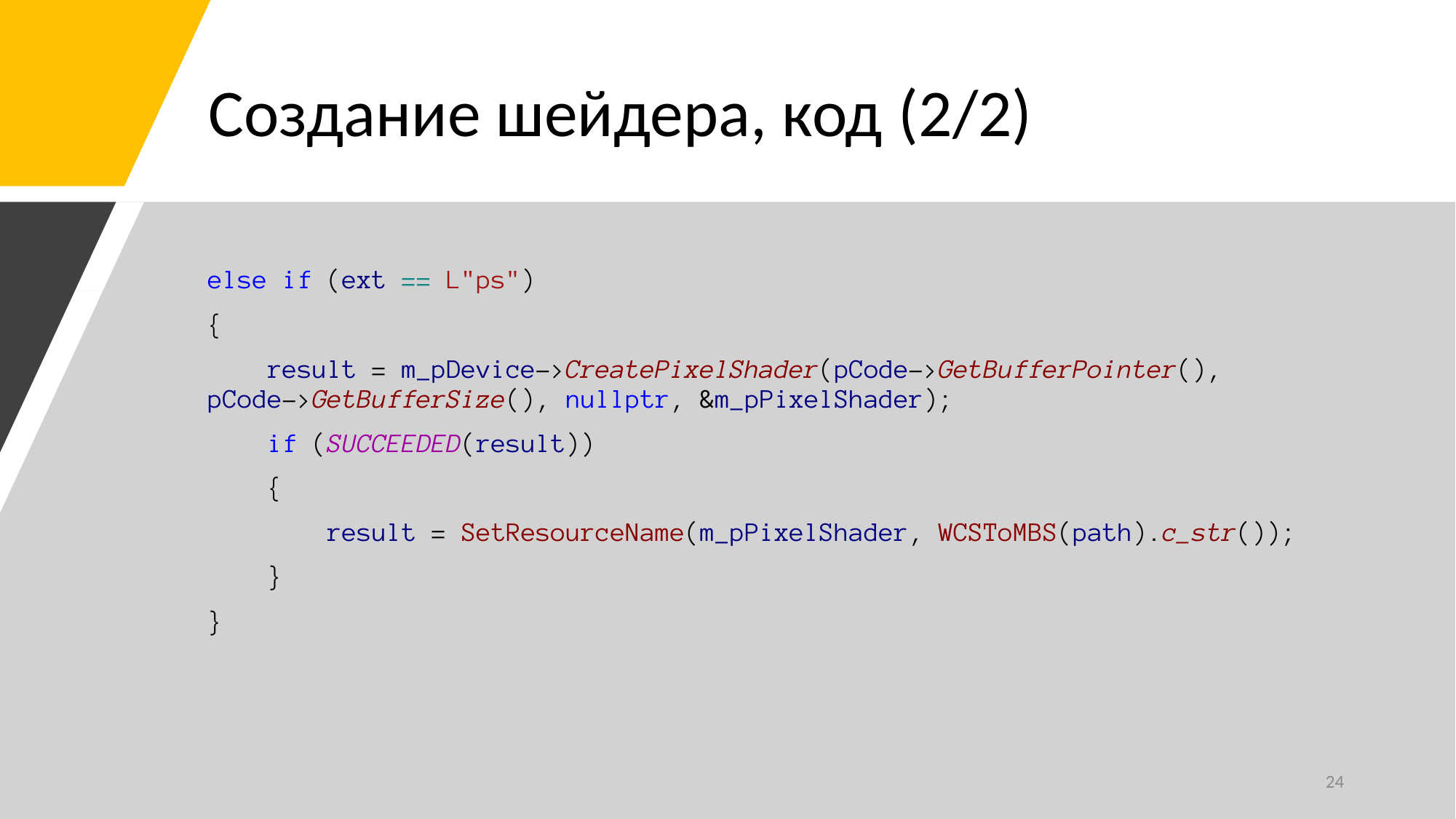

# Создание шейдера, код (2/2)

else if (ext == L"ps")
{
    result = m_pDevice->CreatePixelShader(pCode->GetBufferPointer(), pCode->GetBufferSize(), nullptr, &m_pPixelShader);
    if (SUCCEEDED(result))
    {
        result = SetResourceName(m_pPixelShader, WCSToMBS(path).c_str());
    }
}
24